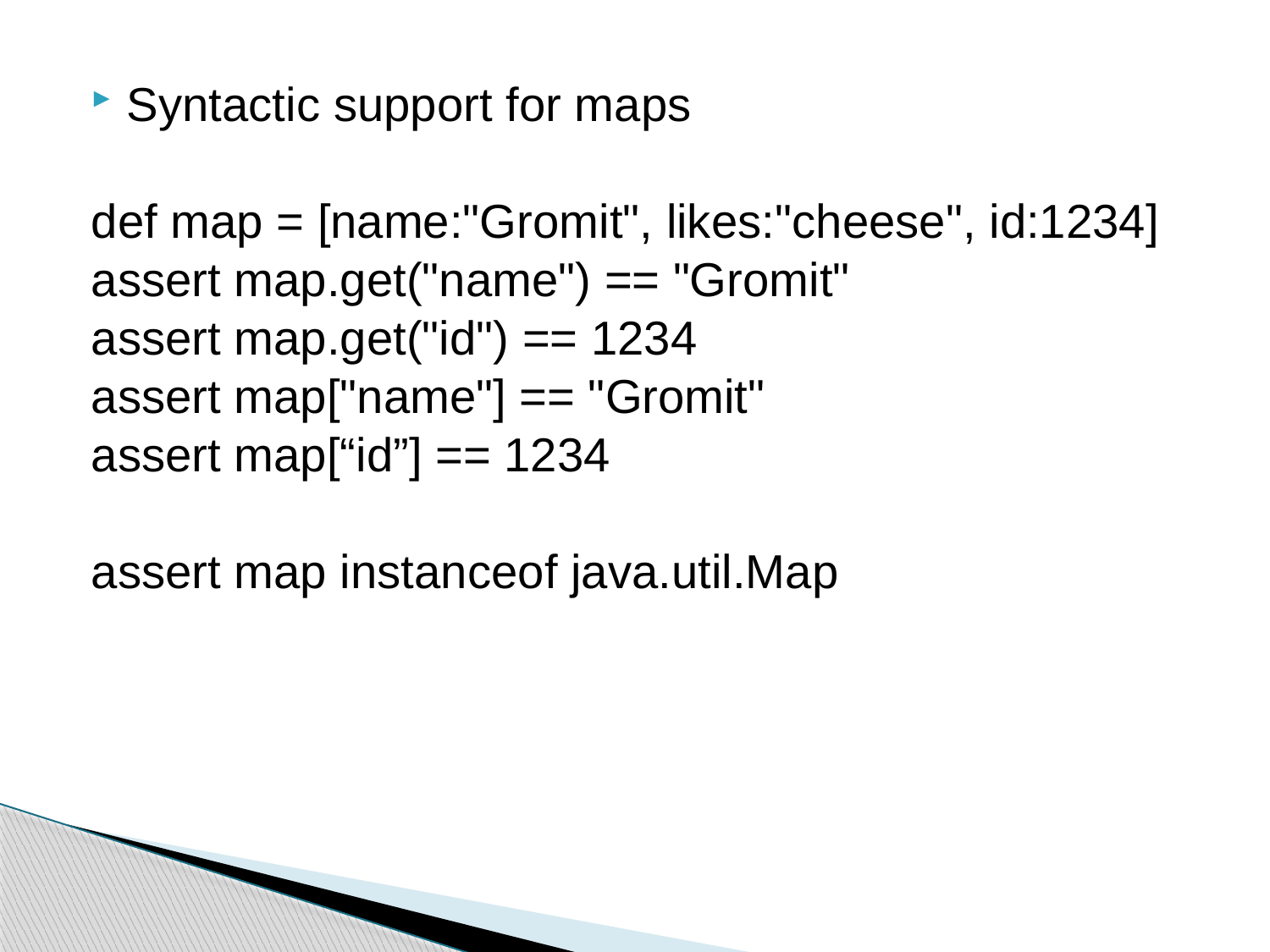

Syntactic support for maps

def map = [name:"Gromit", likes:"cheese", id:1234]
assert map.get("name") == "Gromit"
assert map.get("id") == 1234
assert map["name"] == "Gromit"
assert map[“id”] == 1234

assert map instanceof java.util.Map